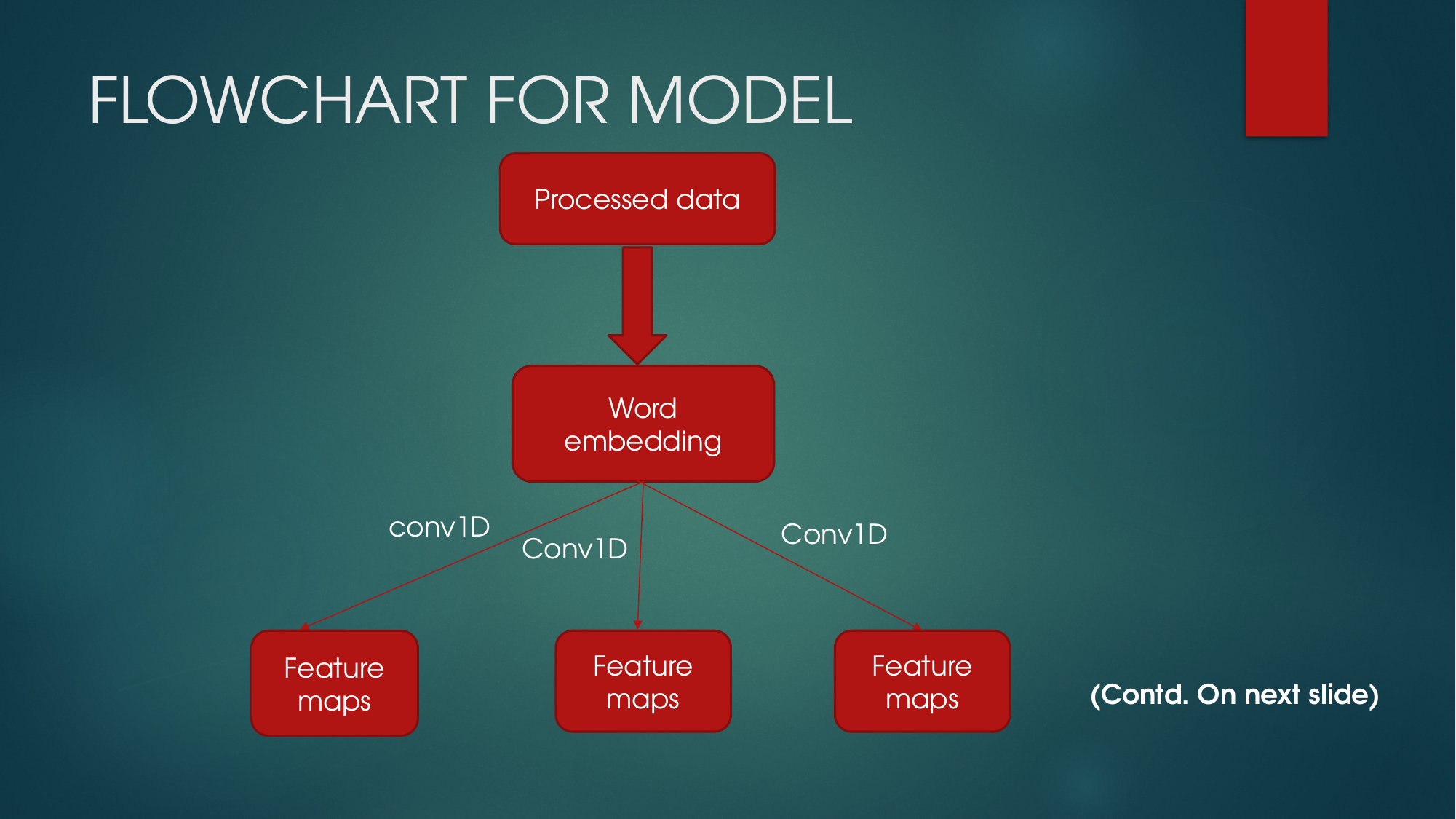

# FLOWCHART FOR MODEL
Processed data

Word embedding
conv1D
Conv1D
Conv1D
Feature maps
Feature maps
Feature maps
(Contd. On next slide)